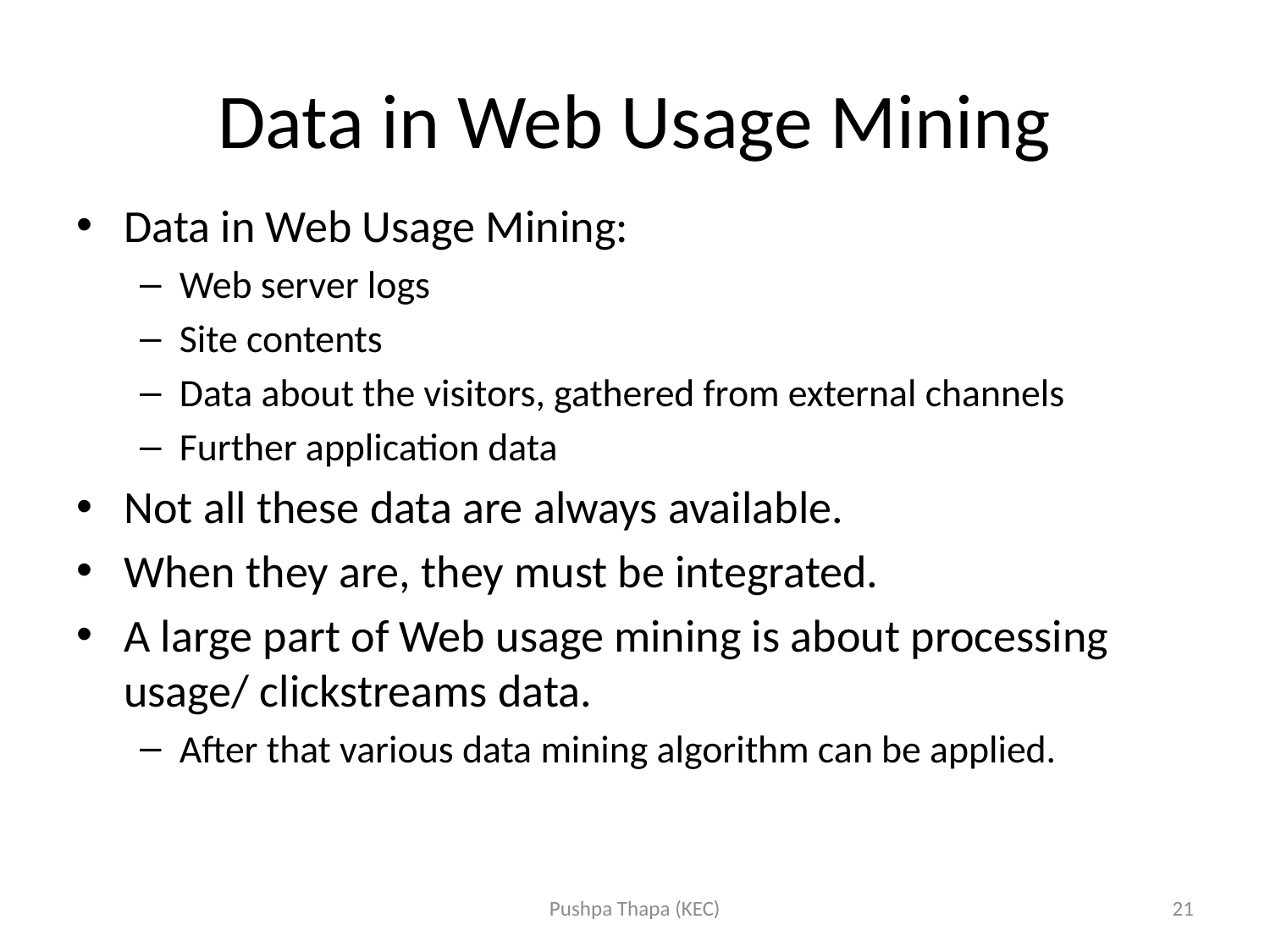

# Data in Web Usage Mining
Data in Web Usage Mining:
Web server logs
Site contents
Data about the visitors, gathered from external channels
Further application data
Not all these data are always available.
When they are, they must be integrated.
A large part of Web usage mining is about processing usage/ clickstreams data.
After that various data mining algorithm can be applied.
Pushpa Thapa (KEC)
21